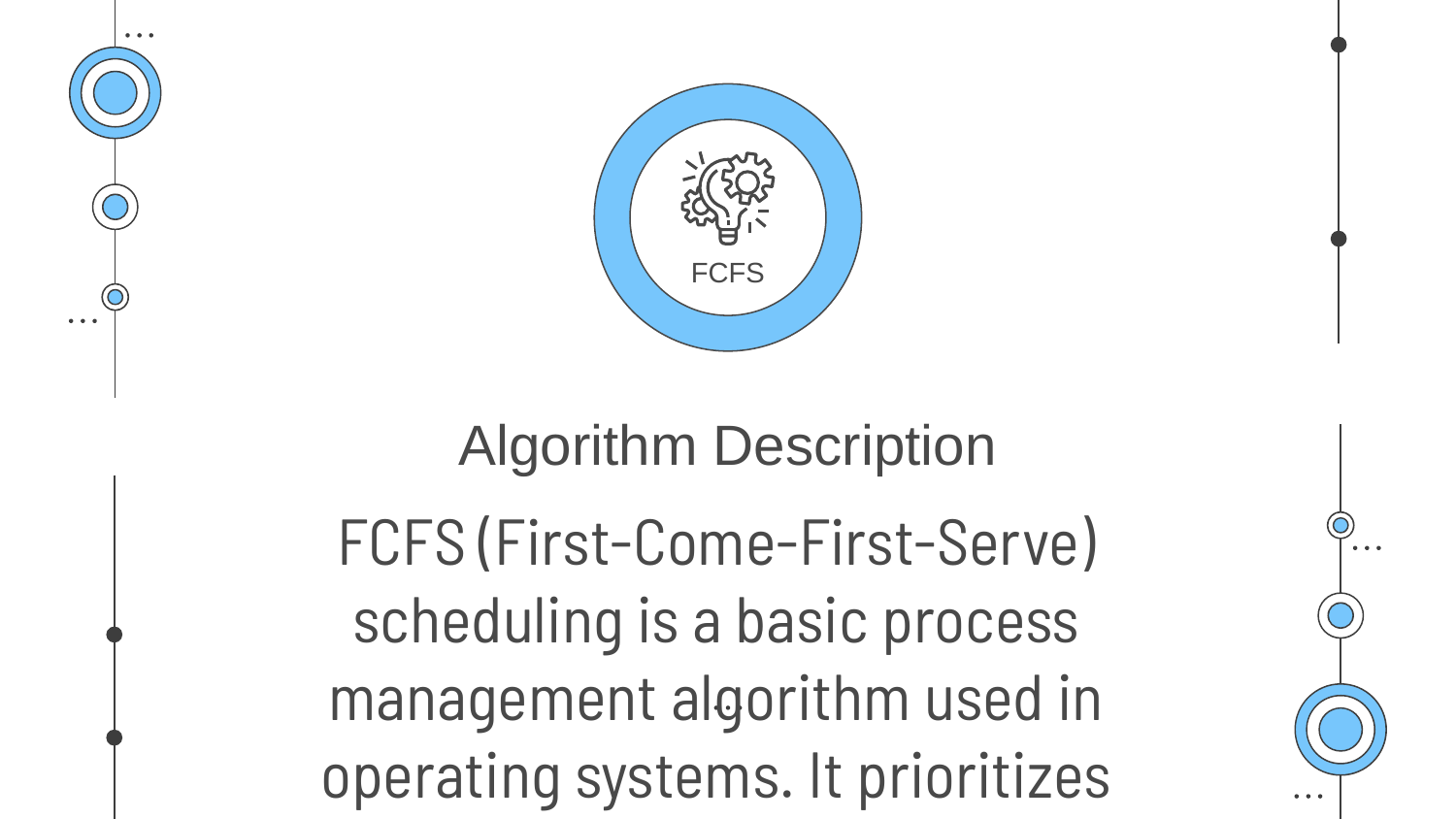

FCFS
# Algorithm Description
FCFS (First-Come-First-Serve) scheduling is a basic process management algorithm used in operating systems. It prioritizes processes based on their arrival time, with the first-arrived process being the first to be executed. Processes are placed in a ready queue, and the one at the front is selected for execution. After completion, a process is removed, and the next one in the queue is scheduled